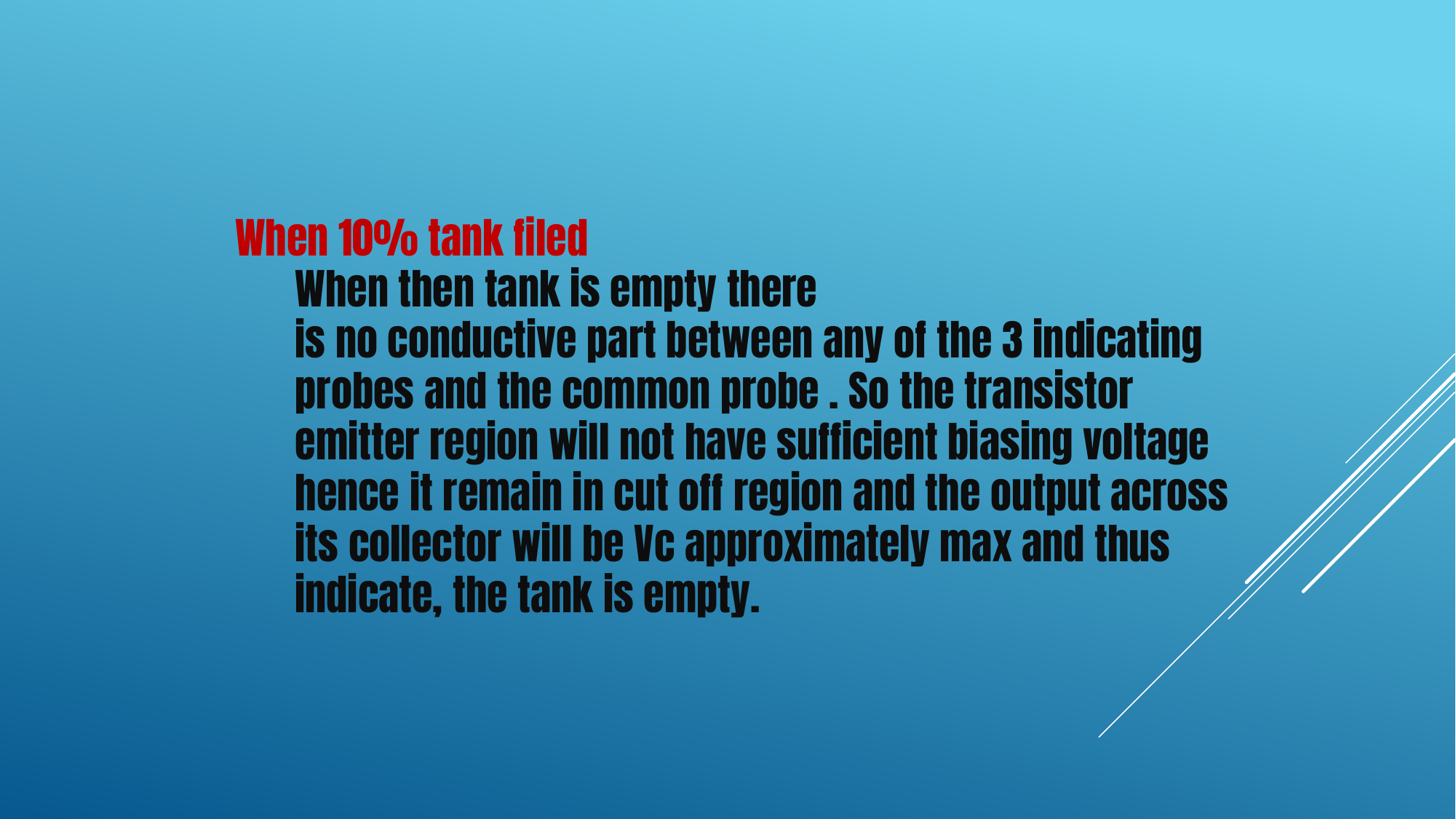

When 10% tank filed
      When then tank is empty there
      is no conductive part between any of the 3 indicating
      probes and the common probe . So the transistor
      emitter region will not have sufficient biasing voltage
      hence it remain in cut off region and the output across
      its collector will be Vc approximately max and thus
      indicate, the tank is empty.